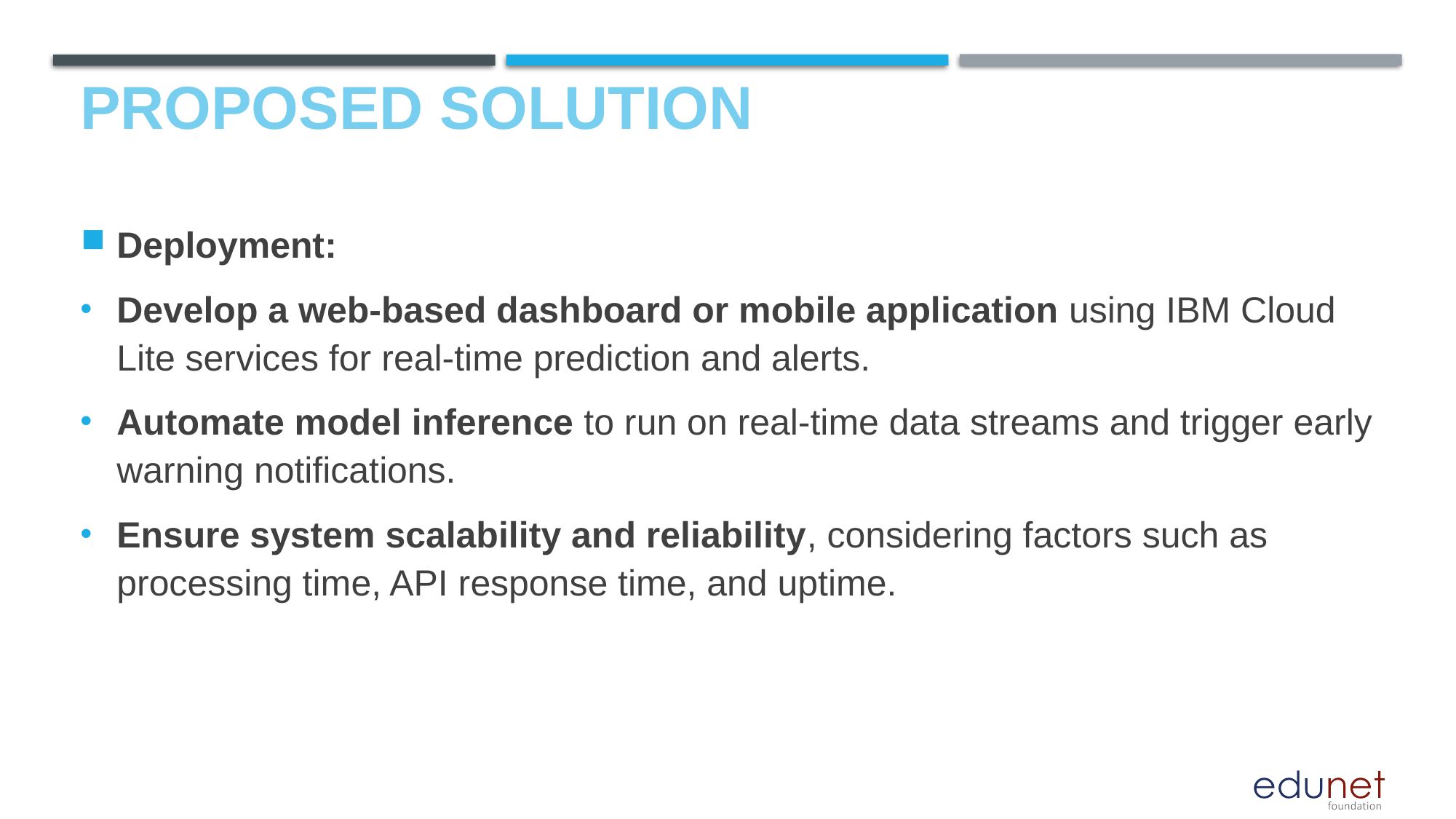

# Proposed solution
Deployment:
Develop a web-based dashboard or mobile application using IBM Cloud Lite services for real-time prediction and alerts.
Automate model inference to run on real-time data streams and trigger early warning notifications.
Ensure system scalability and reliability, considering factors such as processing time, API response time, and uptime.